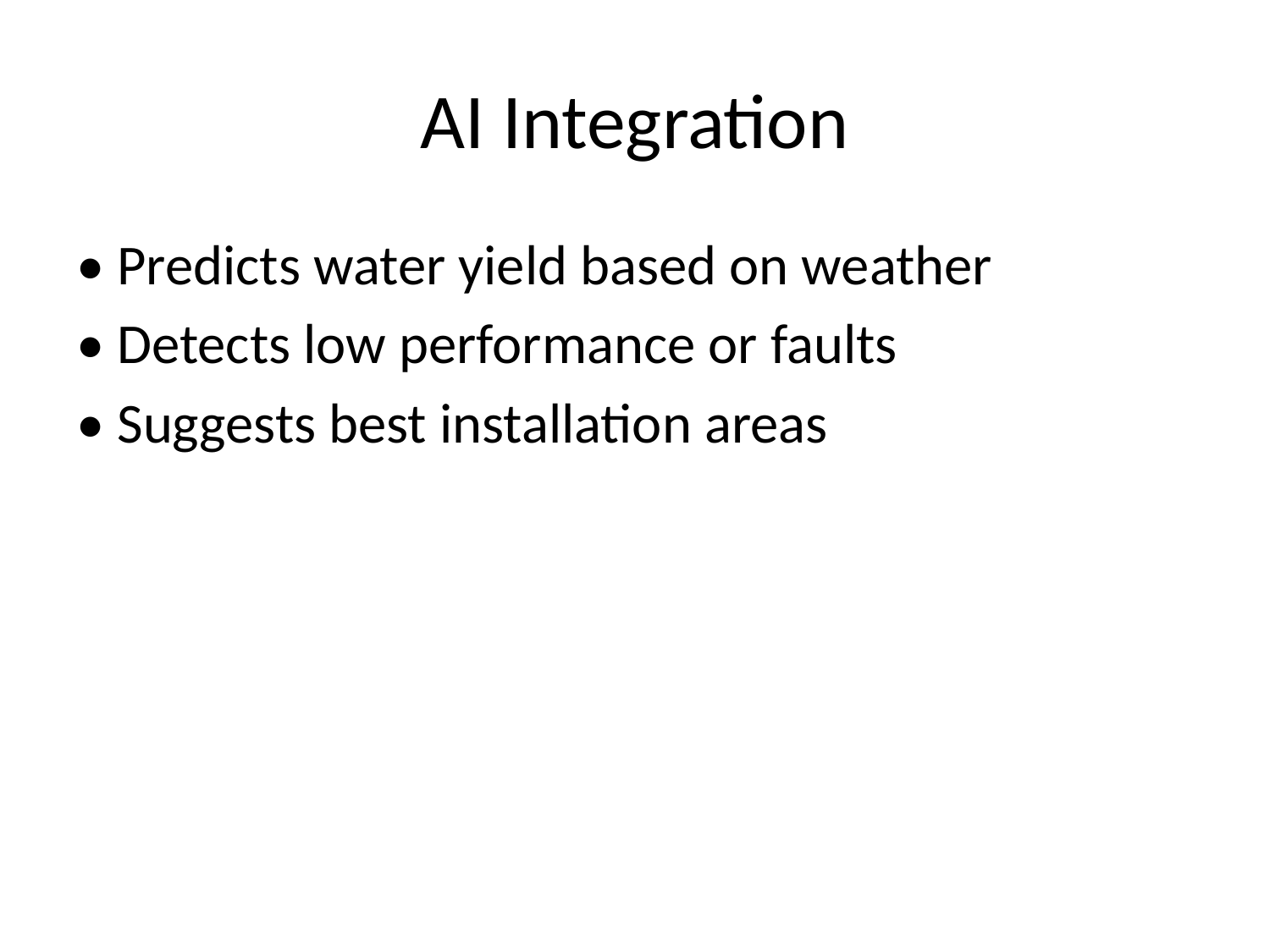

# AI Integration
• Predicts water yield based on weather
• Detects low performance or faults
• Suggests best installation areas